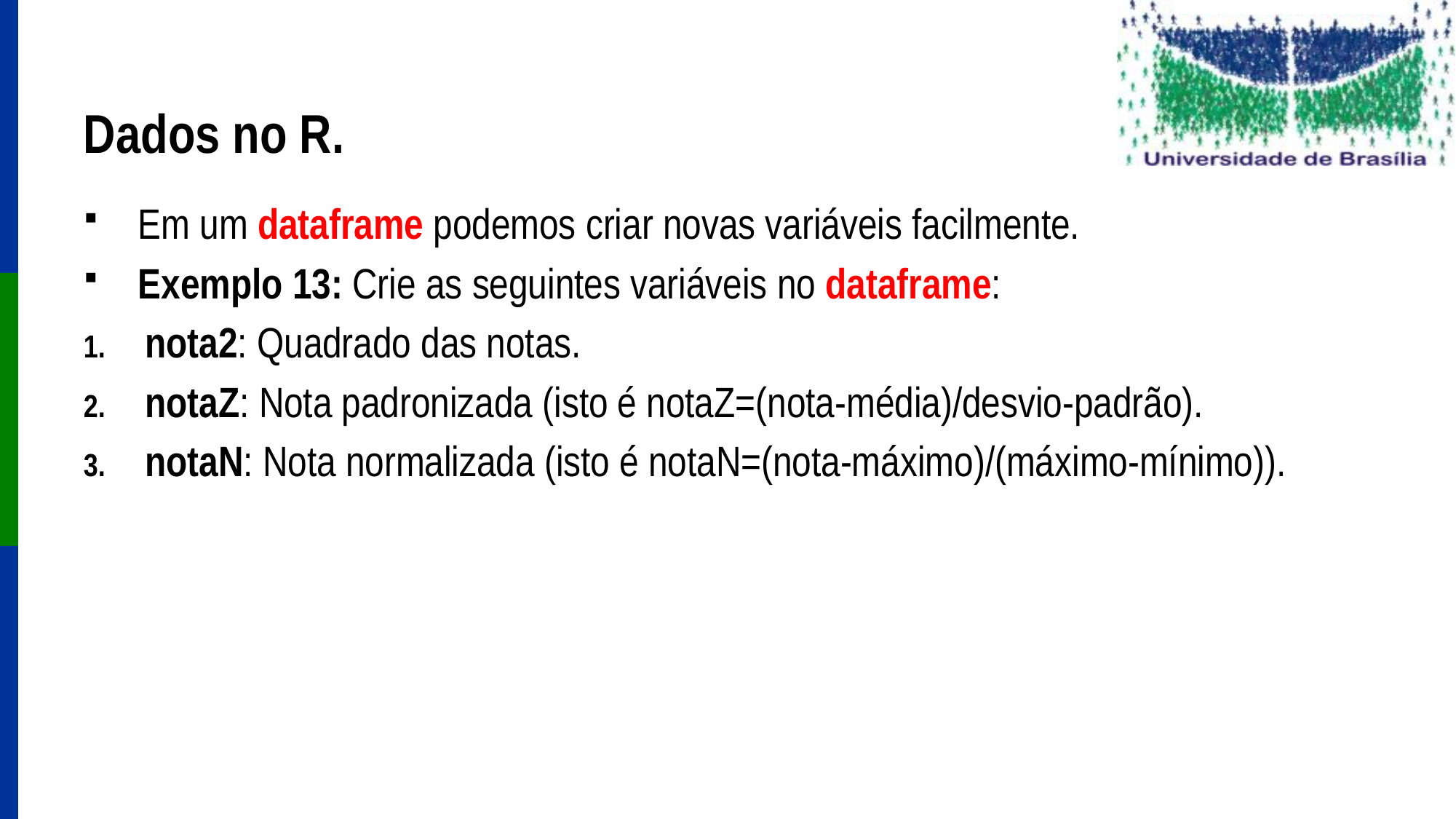

# Dados no R.
Em um dataframe podemos criar novas variáveis facilmente.
Exemplo 13: Crie as seguintes variáveis no dataframe:
nota2: Quadrado das notas.
notaZ: Nota padronizada (isto é notaZ=(nota-média)/desvio-padrão).
notaN: Nota normalizada (isto é notaN=(nota-máximo)/(máximo-mínimo)).